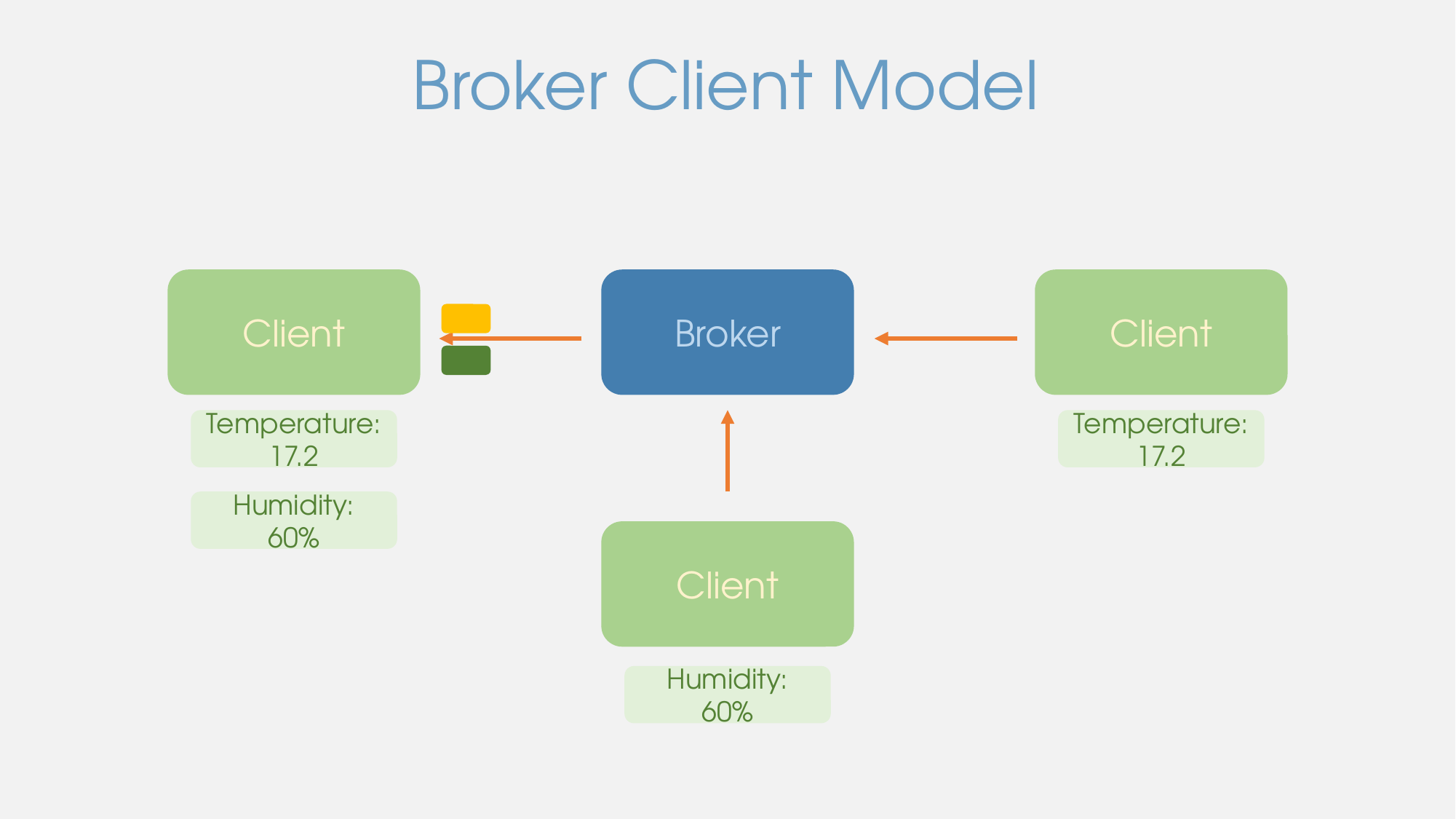

Broker Client Model
Client
Client
Broker

Temperature: 17.2
Temperature: 17.2
Humidity: 60%
Client
Humidity: 60%